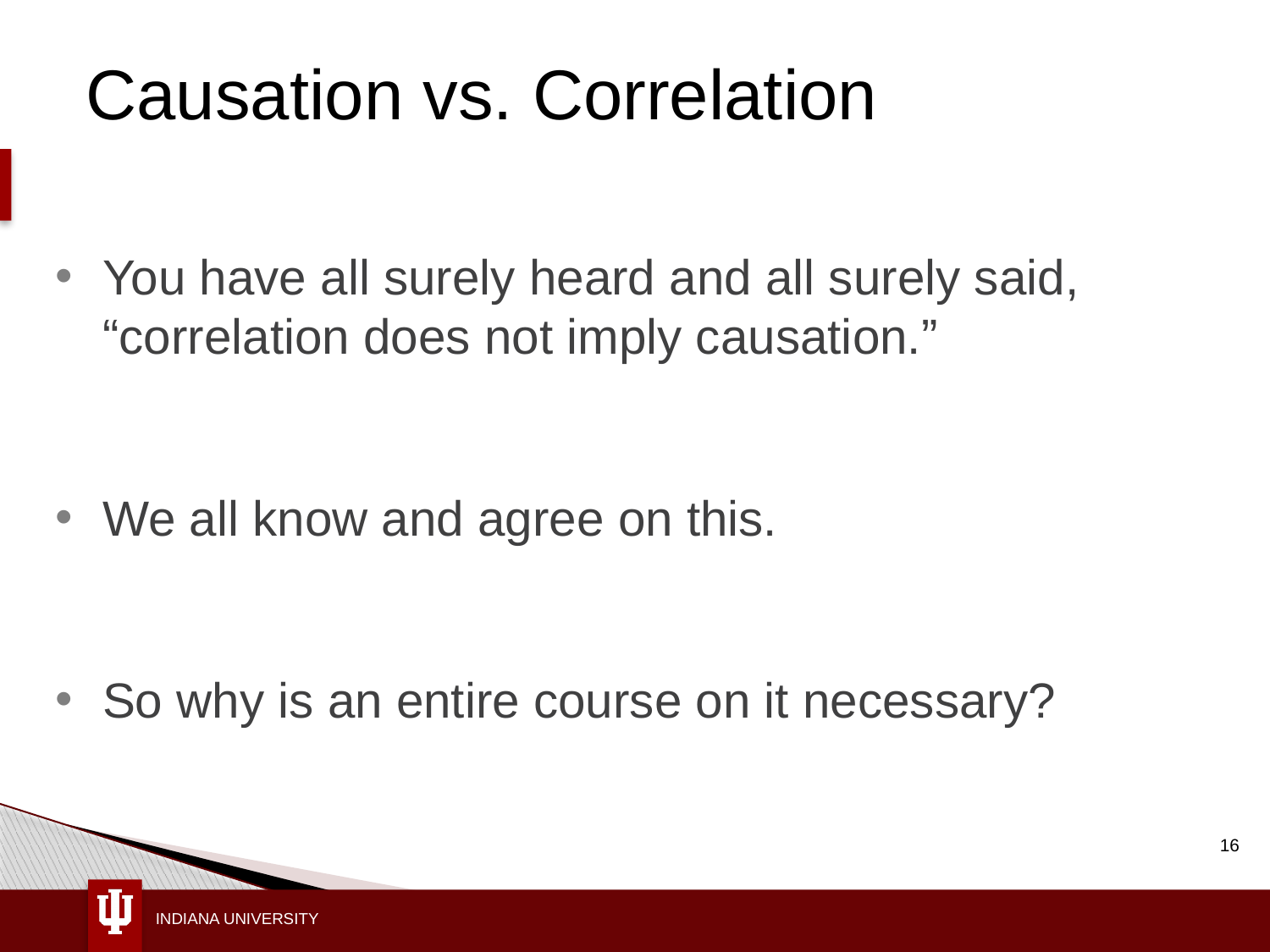

# Causation vs. Correlation

You have all surely heard and all surely said, “correlation does not imply causation.”

We all know and agree on this.

So why is an entire course on it necessary?

16